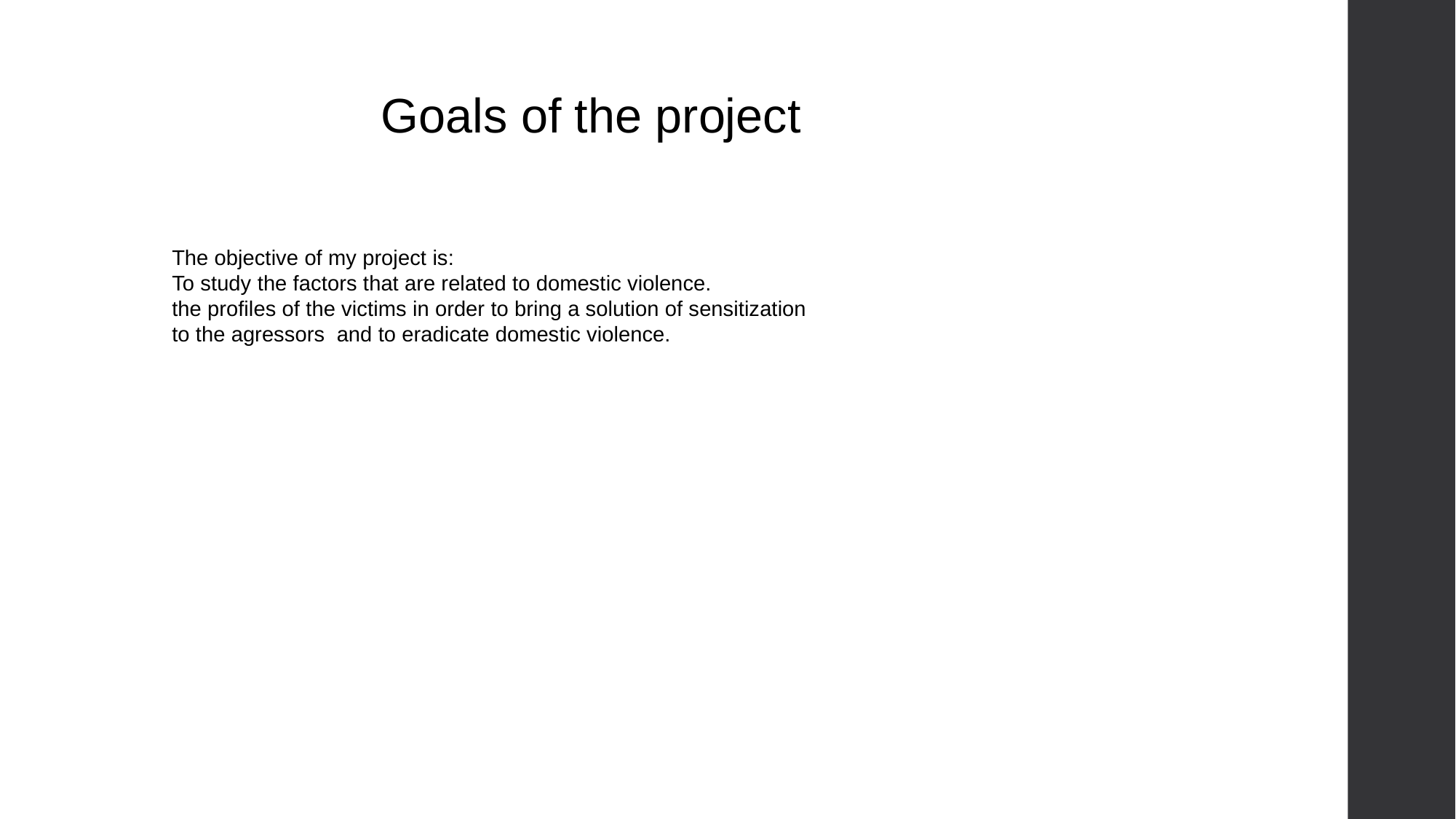

Goals of the project
The objective of my project is:
To study the factors that are related to domestic violence.
the profiles of the victims in order to bring a solution of sensitization to the agressors  and to eradicate domestic violence.